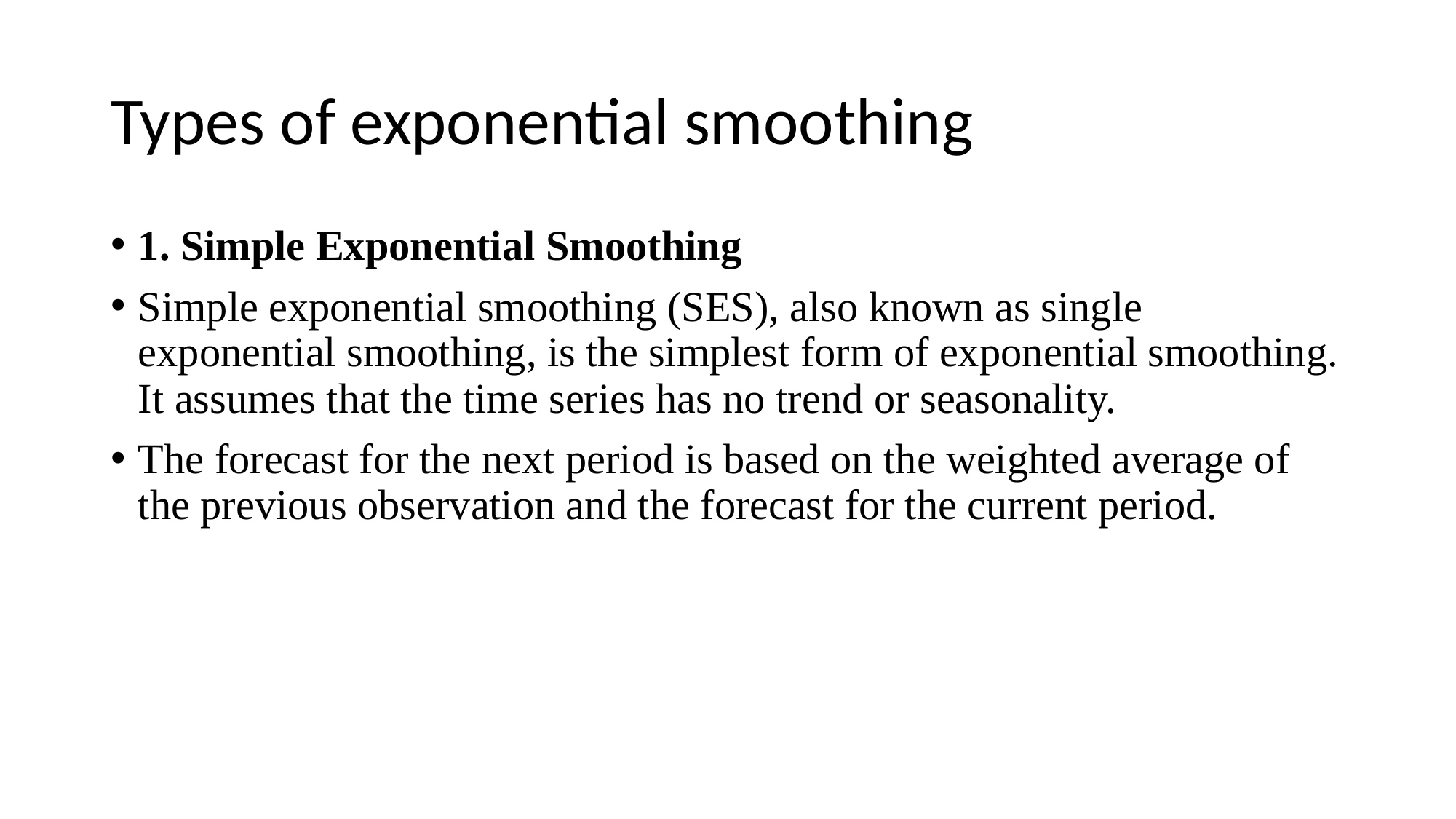

# Types of exponential smoothing
1. Simple Exponential Smoothing
Simple exponential smoothing (SES), also known as single exponential smoothing, is the simplest form of exponential smoothing. It assumes that the time series has no trend or seasonality.
The forecast for the next period is based on the weighted average of the previous observation and the forecast for the current period.